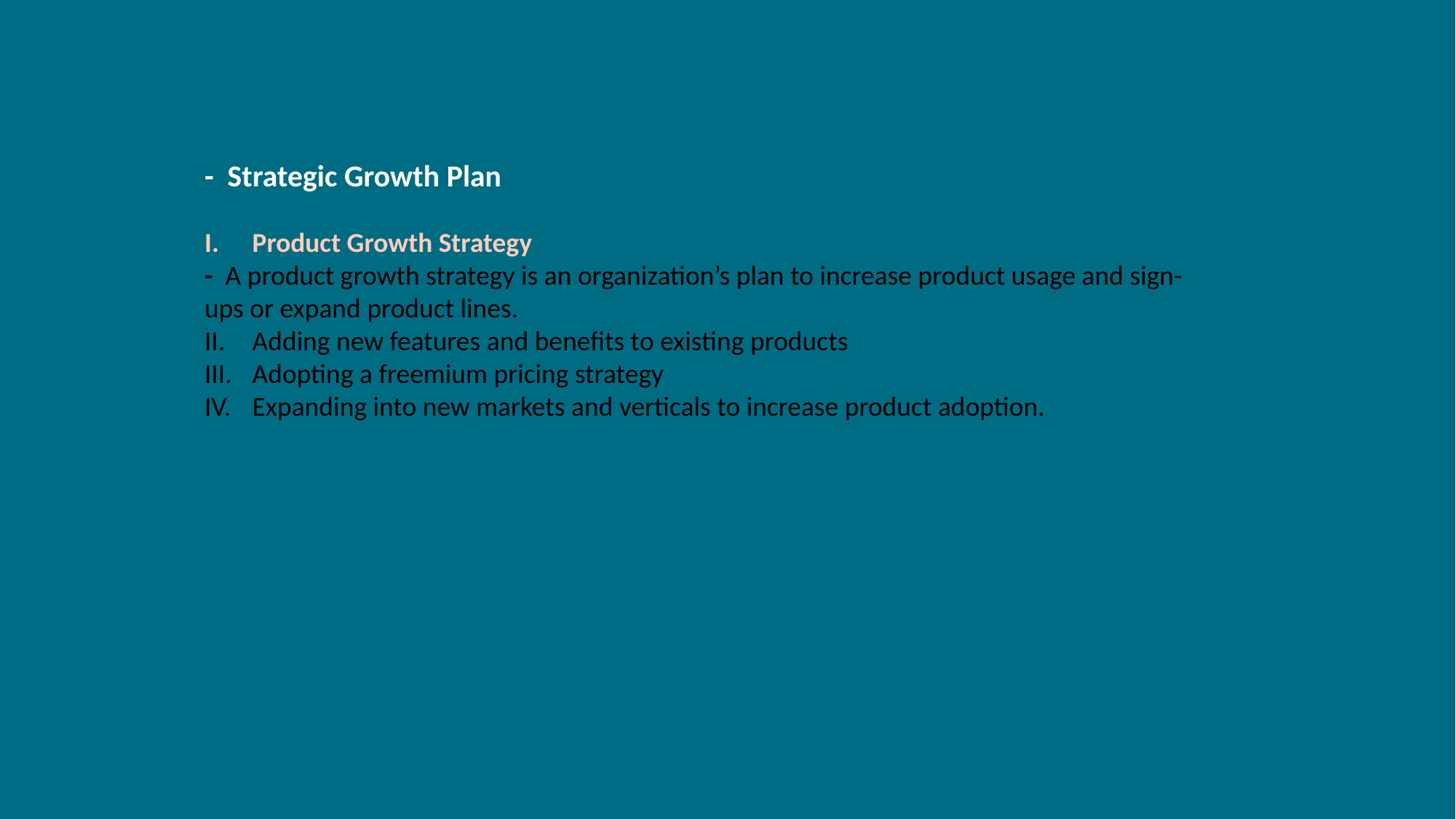

-  Strategic Growth Plan

Product Growth Strategy
-  A product growth strategy is an organization’s plan to increase product usage and sign-ups or expand product lines.
Adding new features and benefits to existing products
Adopting a freemium pricing strategy
Expanding into new markets and verticals to increase product adoption.